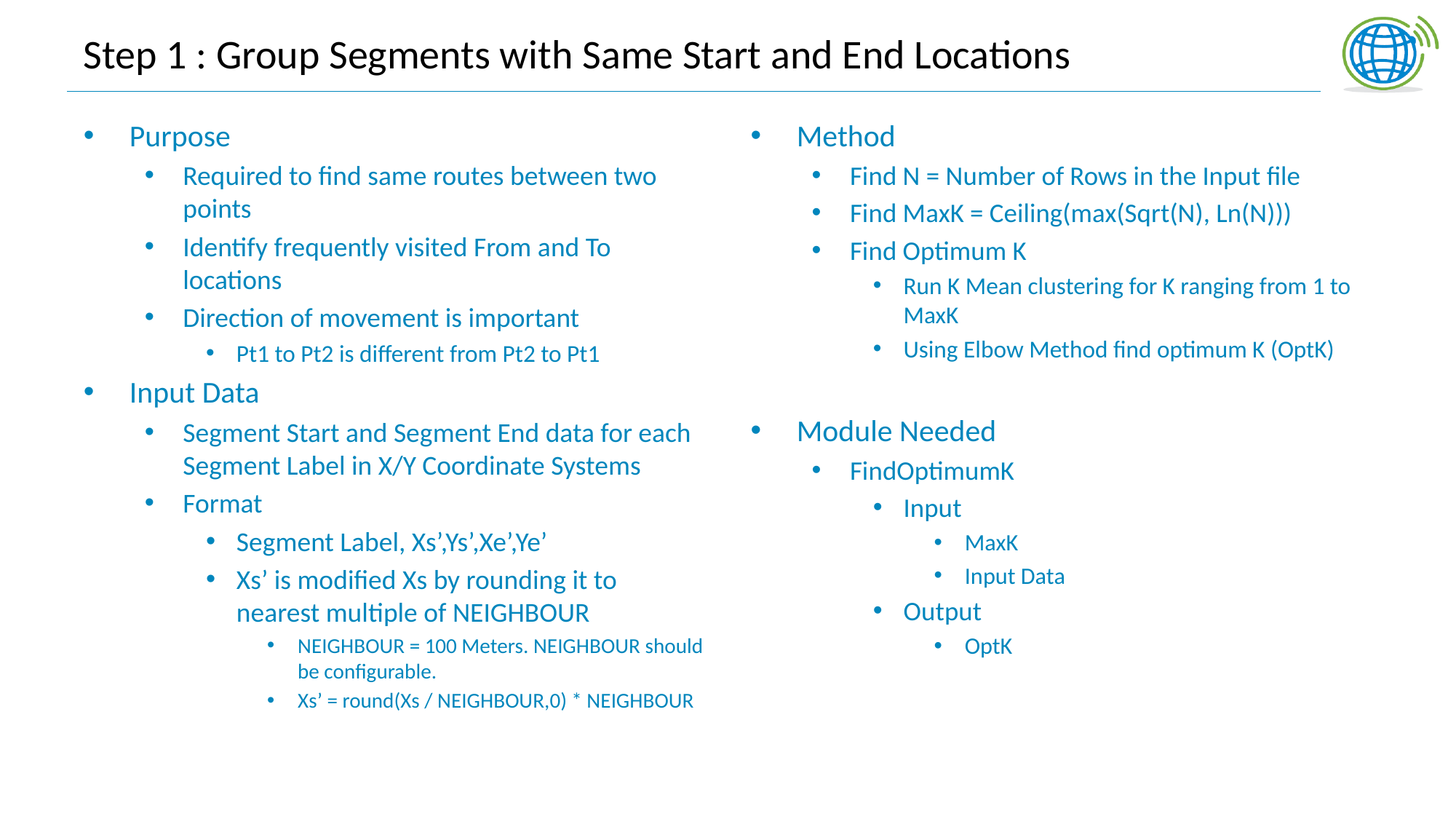

# Step 1 : Group Segments with Same Start and End Locations
Purpose
Required to find same routes between two points
Identify frequently visited From and To locations
Direction of movement is important
Pt1 to Pt2 is different from Pt2 to Pt1
Input Data
Segment Start and Segment End data for each Segment Label in X/Y Coordinate Systems
Format
Segment Label, Xs’,Ys’,Xe’,Ye’
Xs’ is modified Xs by rounding it to nearest multiple of NEIGHBOUR
NEIGHBOUR = 100 Meters. NEIGHBOUR should be configurable.
Xs’ = round(Xs / NEIGHBOUR,0) * NEIGHBOUR
Method
Find N = Number of Rows in the Input file
Find MaxK = Ceiling(max(Sqrt(N), Ln(N)))
Find Optimum K
Run K Mean clustering for K ranging from 1 to MaxK
Using Elbow Method find optimum K (OptK)

Module Needed
FindOptimumK
Input
MaxK
Input Data
Output
OptK